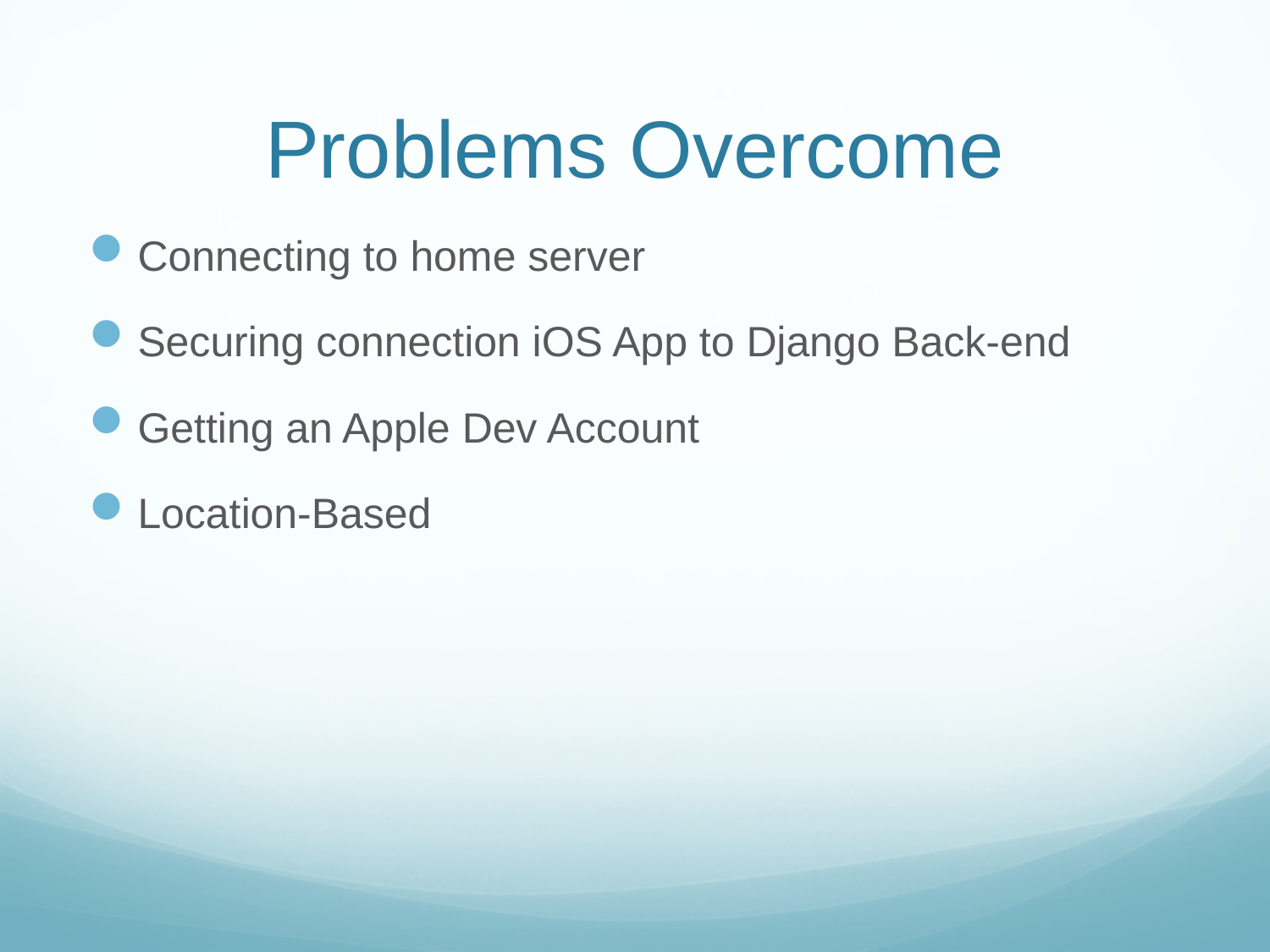

# Problems Overcome
Connecting to home server
Securing connection iOS App to Django Back-end
Getting an Apple Dev Account
Location-Based